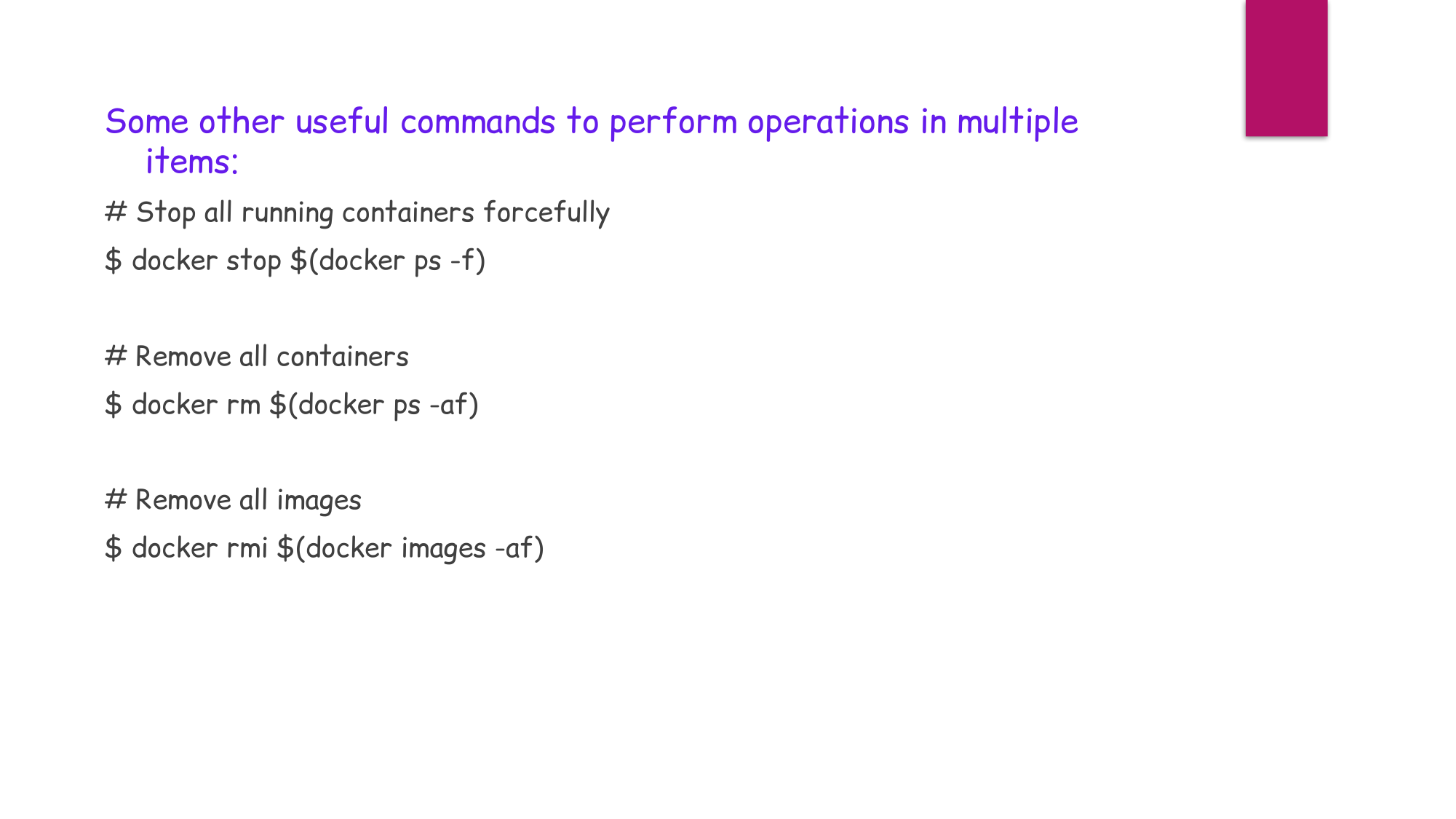

Some other useful commands to perform operations in multiple items:
# Stop all running containers forcefully
$ docker stop $(docker ps -f)

# Remove all containers
$ docker rm $(docker ps -af)

# Remove all images
$ docker rmi $(docker images -af)